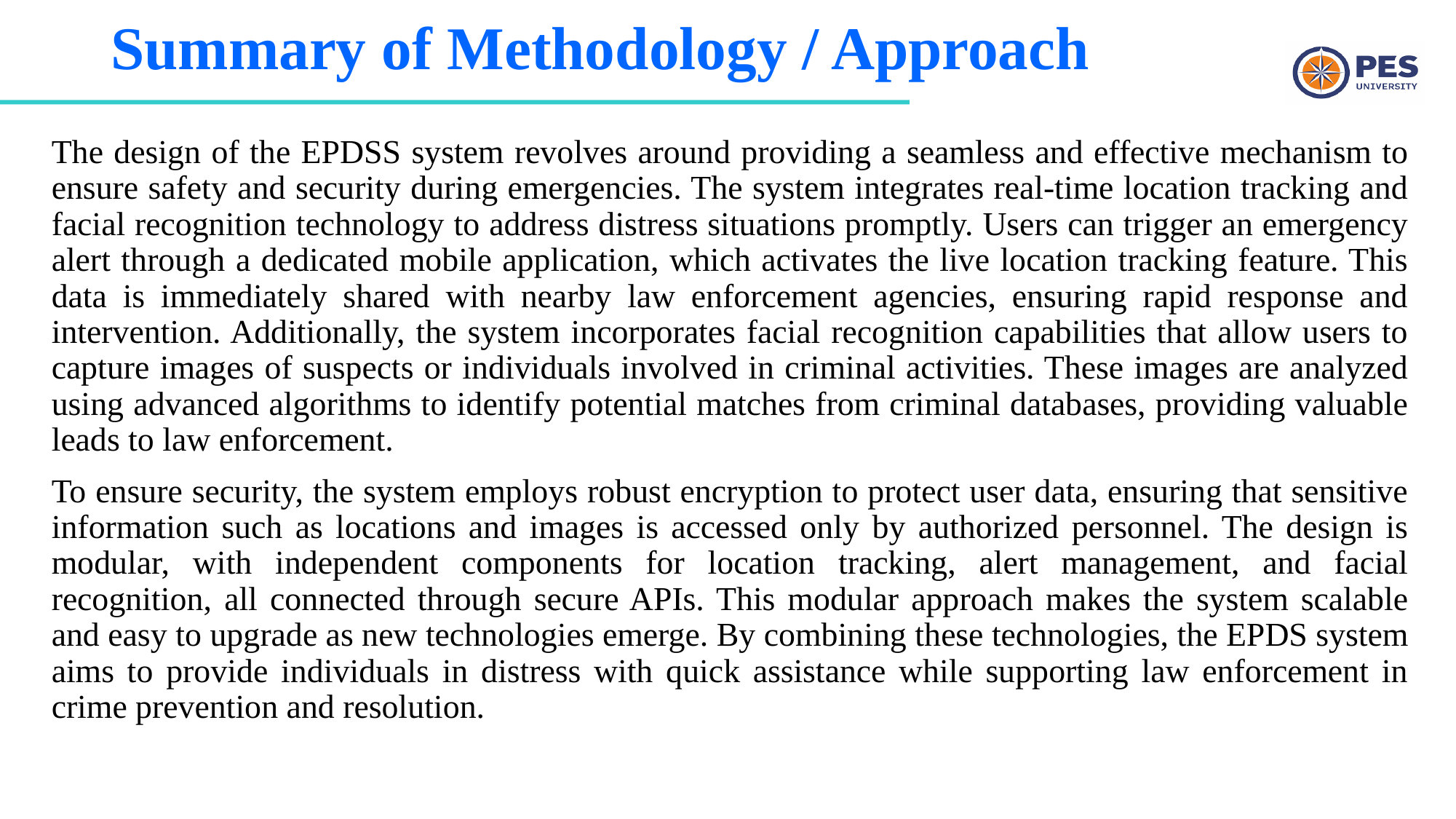

# Summary of Methodology / Approach
The design of the EPDSS system revolves around providing a seamless and effective mechanism to ensure safety and security during emergencies. The system integrates real-time location tracking and facial recognition technology to address distress situations promptly. Users can trigger an emergency alert through a dedicated mobile application, which activates the live location tracking feature. This data is immediately shared with nearby law enforcement agencies, ensuring rapid response and intervention. Additionally, the system incorporates facial recognition capabilities that allow users to capture images of suspects or individuals involved in criminal activities. These images are analyzed using advanced algorithms to identify potential matches from criminal databases, providing valuable leads to law enforcement.
To ensure security, the system employs robust encryption to protect user data, ensuring that sensitive information such as locations and images is accessed only by authorized personnel. The design is modular, with independent components for location tracking, alert management, and facial recognition, all connected through secure APIs. This modular approach makes the system scalable and easy to upgrade as new technologies emerge. By combining these technologies, the EPDS system aims to provide individuals in distress with quick assistance while supporting law enforcement in crime prevention and resolution.